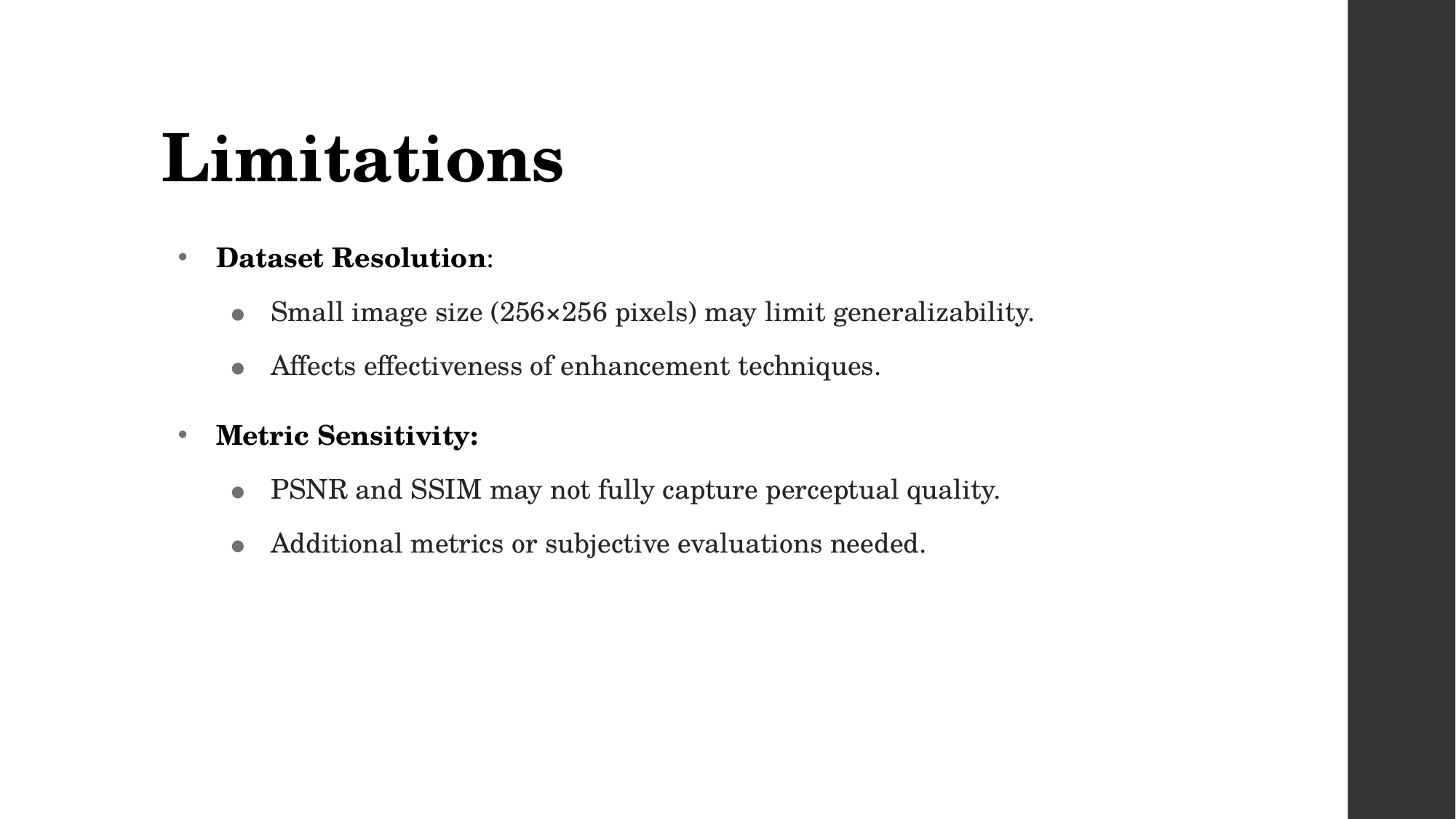

# Limitations
Dataset Resolution:
Small image size (256×256 pixels) may limit generalizability.
Affects effectiveness of enhancement techniques.
Metric Sensitivity:
PSNR and SSIM may not fully capture perceptual quality.
Additional metrics or subjective evaluations needed.